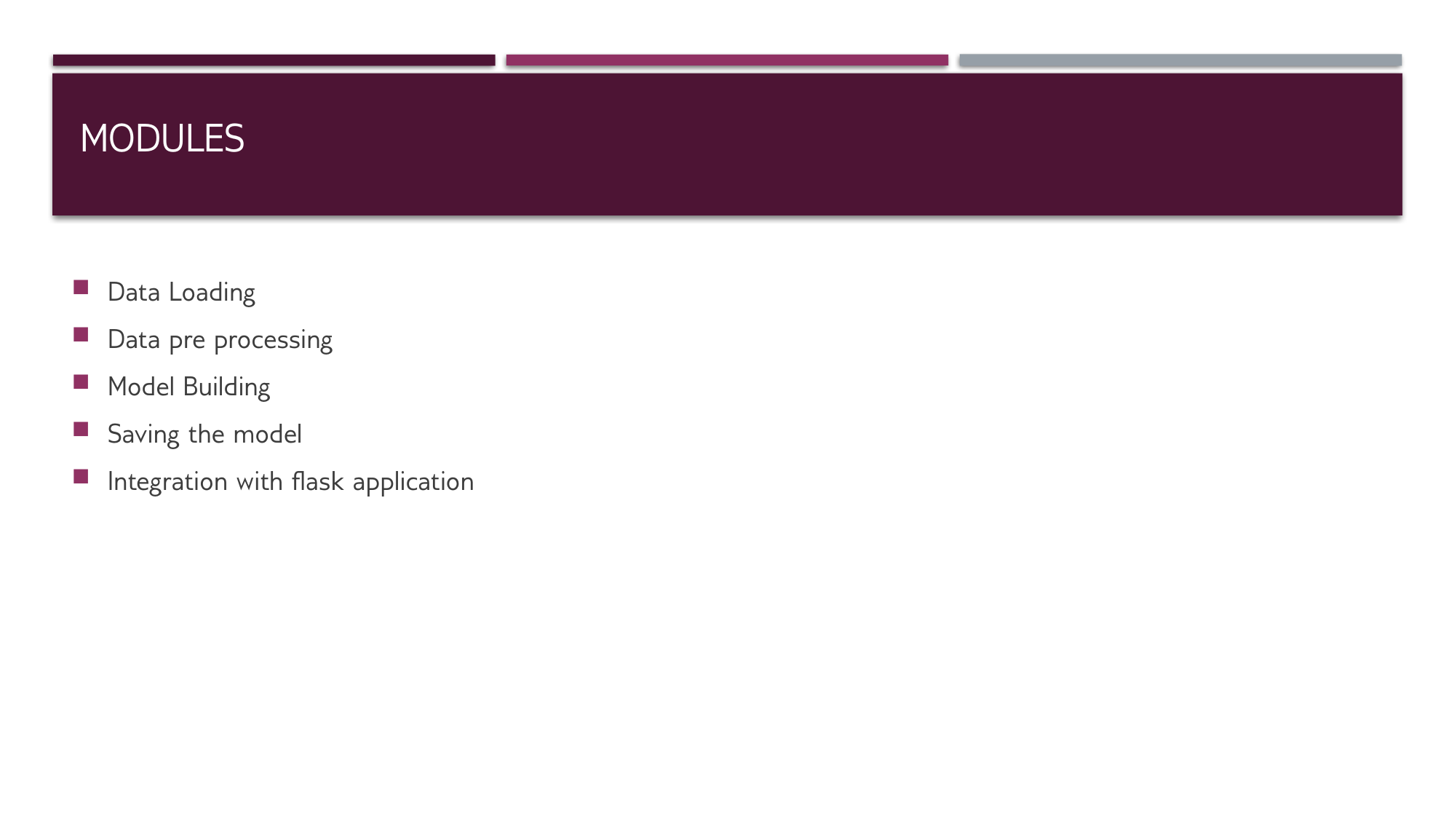

# modules
Data Loading
Data pre processing
Model Building
Saving the model
Integration with flask application